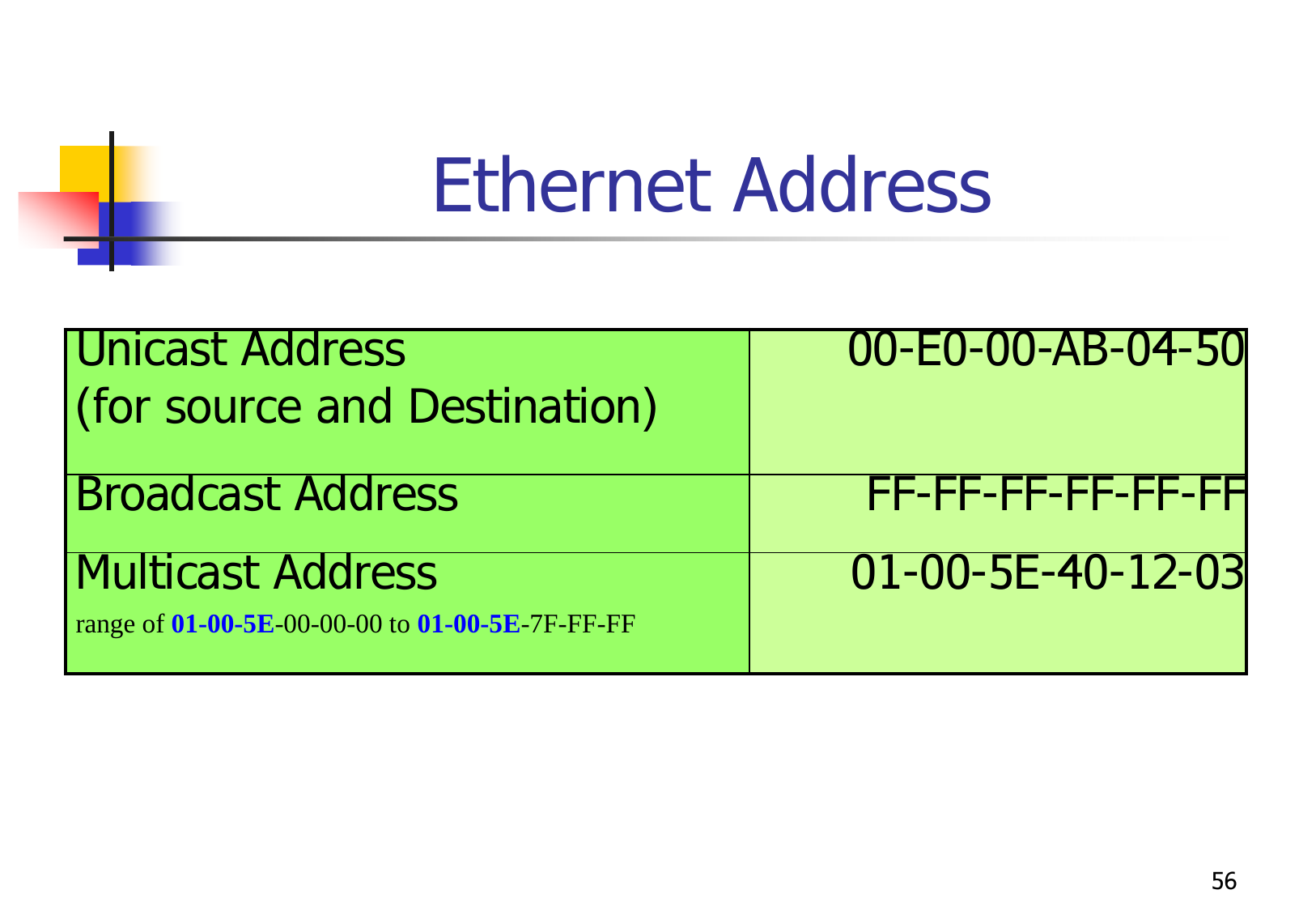

# Ethernet Address
| Unicast Address (for source and Destination) | 00-E0-00-AB-04-50 |
| --- | --- |
| Broadcast Address | FF-FF-FF-FF-FF-FF |
| Multicast Address range of 01-00-5E-00-00-00 to 01-00-5E-7F-FF-FF | 01-00-5E-40-12-03 |
56